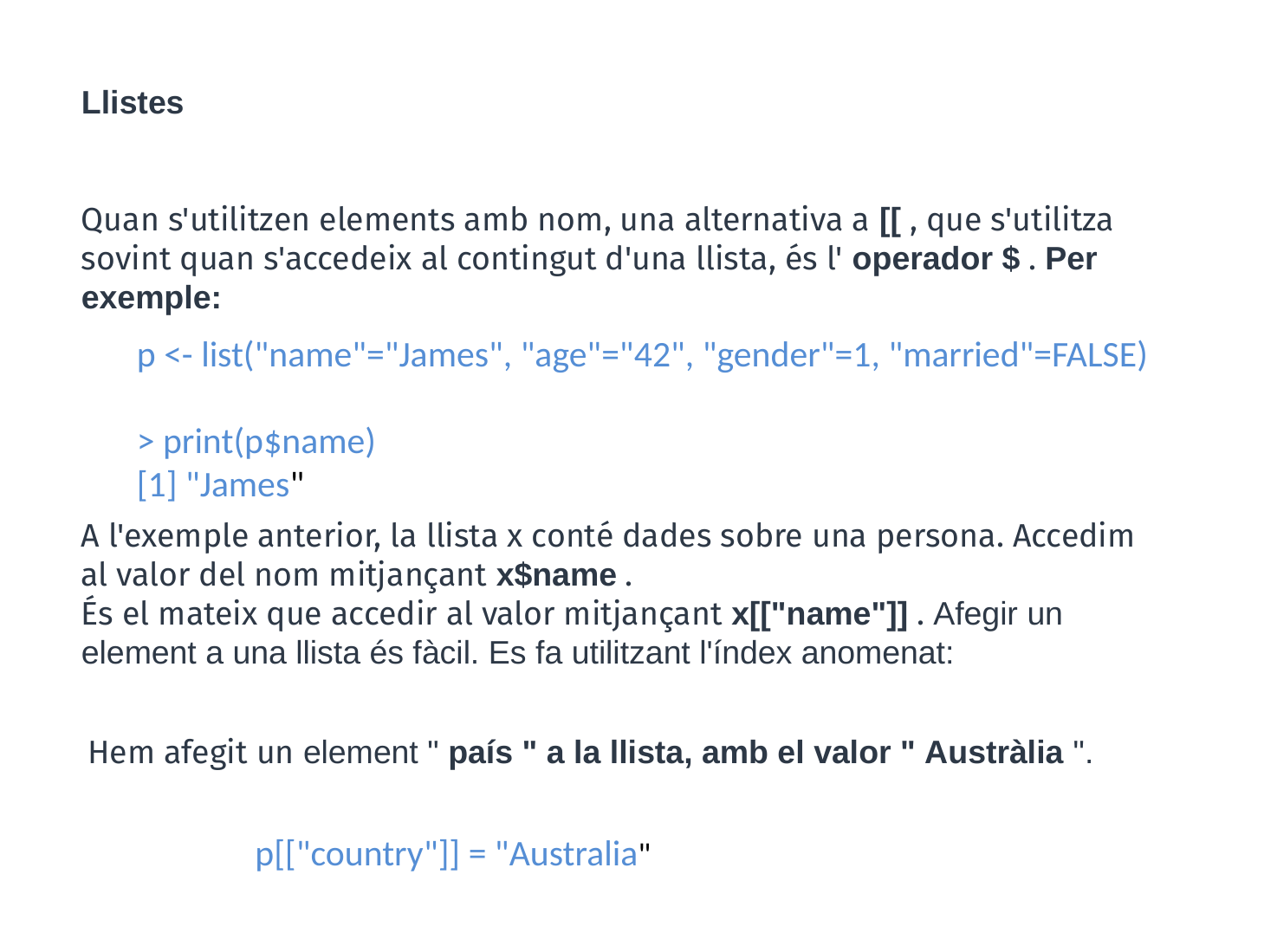

Llistes
Quan s'utilitzen elements amb nom, una alternativa a [[ , que s'utilitza sovint quan s'accedeix al contingut d'una llista, és l' operador $ . Per exemple:
p <- list("name"="James", "age"="42", "gender"=1, "married"=FALSE)

> print(p$name)
[1] "James"
A l'exemple anterior, la llista x conté dades sobre una persona. Accedim al valor del nom mitjançant x$name .
És el mateix que accedir al valor mitjançant x[["name"]] . Afegir un element a una llista és fàcil. Es fa utilitzant l'índex anomenat:
Hem afegit un element " país " a la llista, amb el valor " Austràlia ".
p[["country"]] = "Australia"